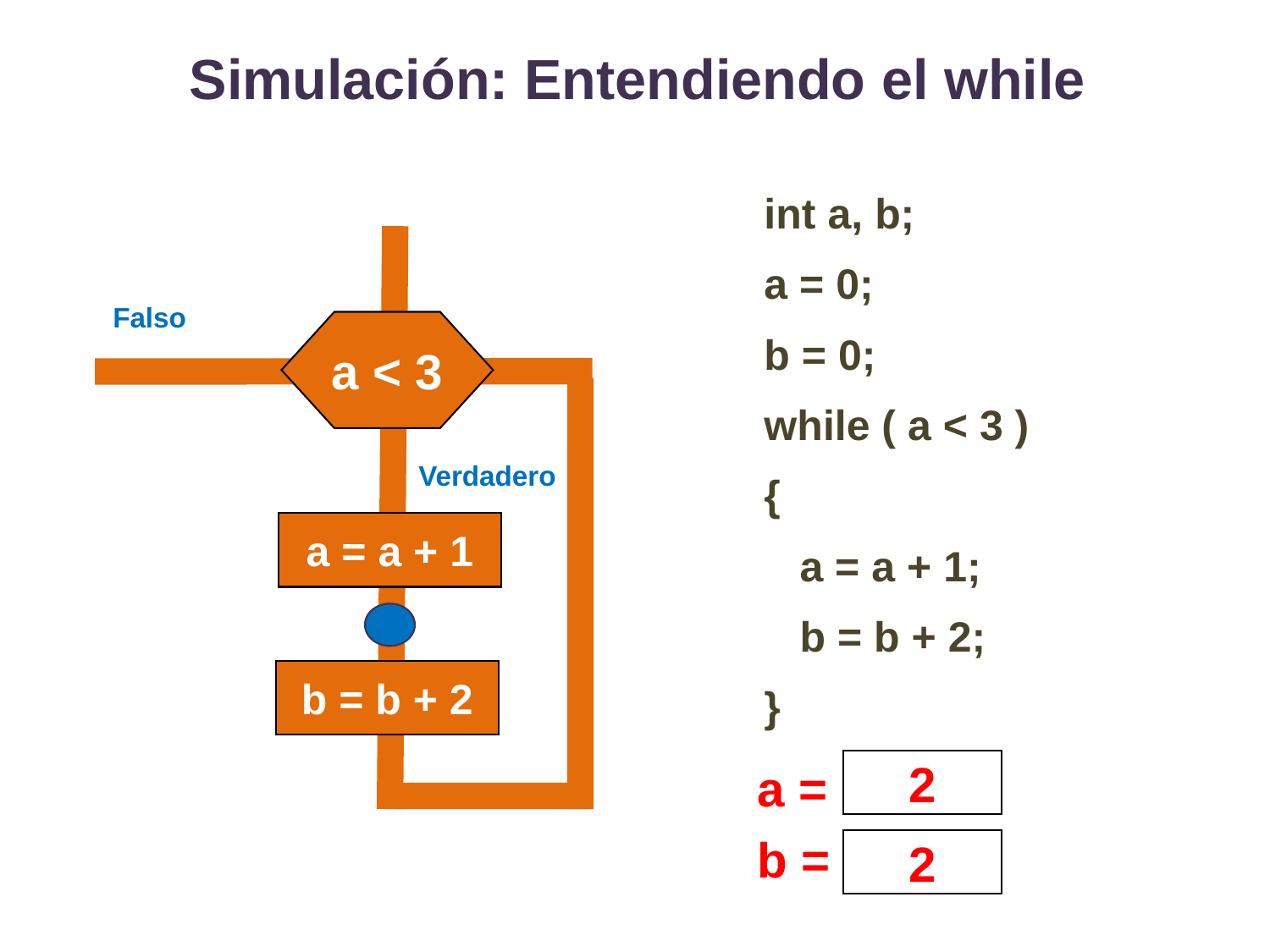

# Simulación: Entendiendo el while
int a, b;
a = 0;
b = 0;
while ( a < 3 )
{
   a = a + 1;
   b = b + 2;
}

Falso
a < 3

Verdadero
a = a + 1

b = b + 2
a =
b =
2
2